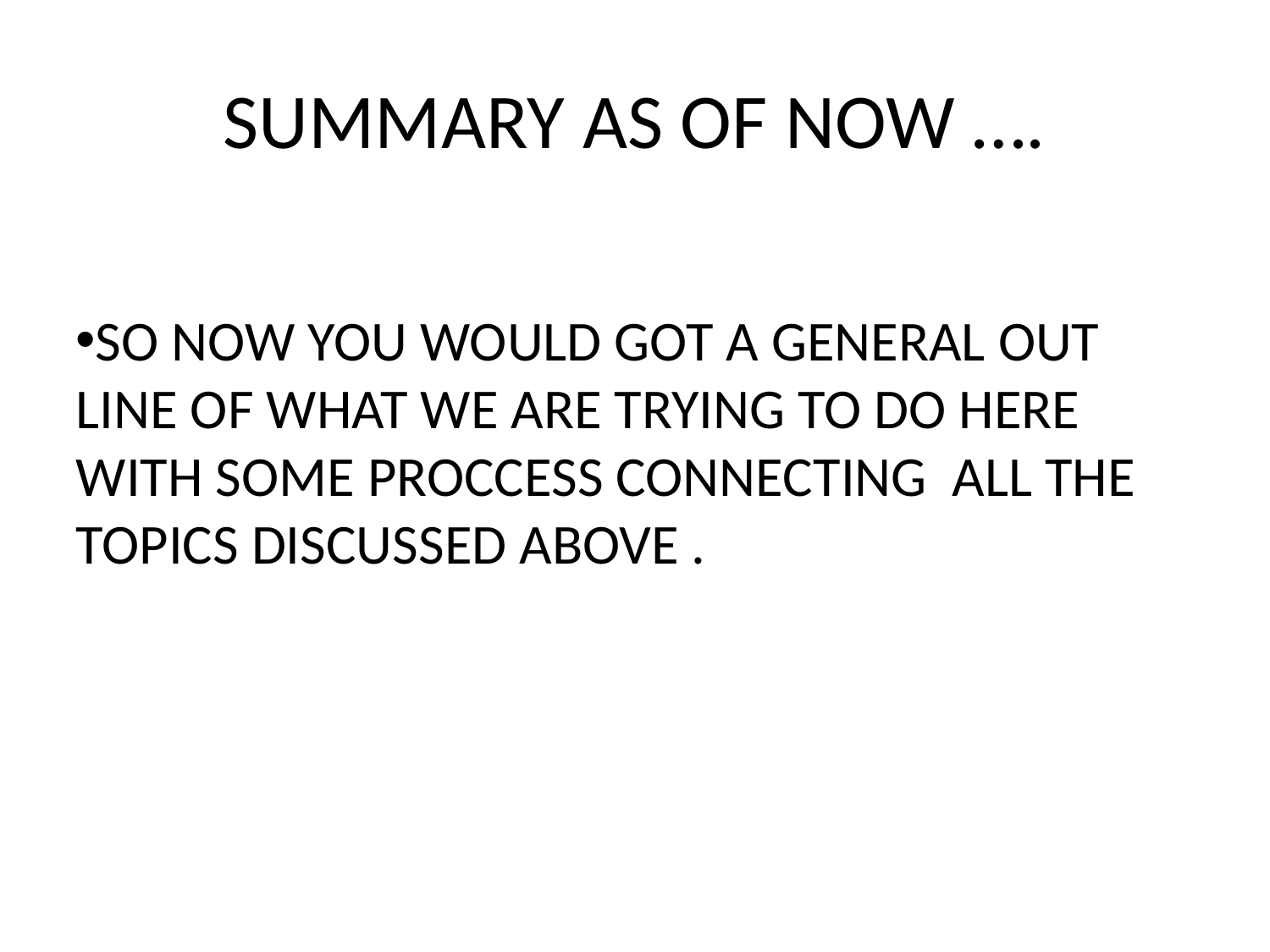

SUMMARY AS OF NOW ….

SO NOW YOU WOULD GOT A GENERAL OUT LINE OF WHAT WE ARE TRYING TO DO HERE WITH SOME PROCCESS CONNECTING  ALL THE TOPICS DISCUSSED ABOVE .